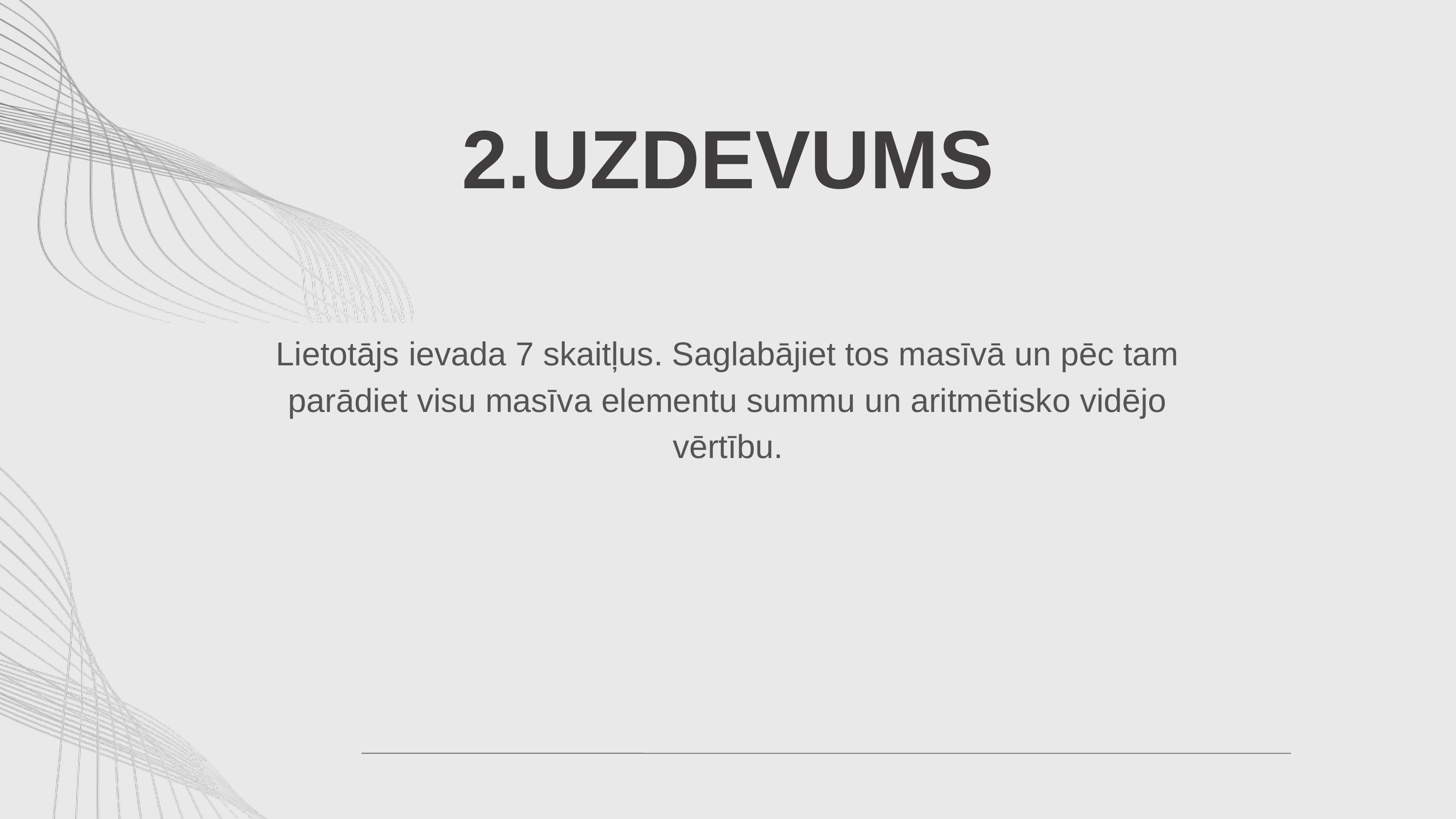

2.UZDEVUMS
Lietotājs ievada 7 skaitļus. Saglabājiet tos masīvā un pēc tam parādiet visu masīva elementu summu un aritmētisko vidējo vērtību.